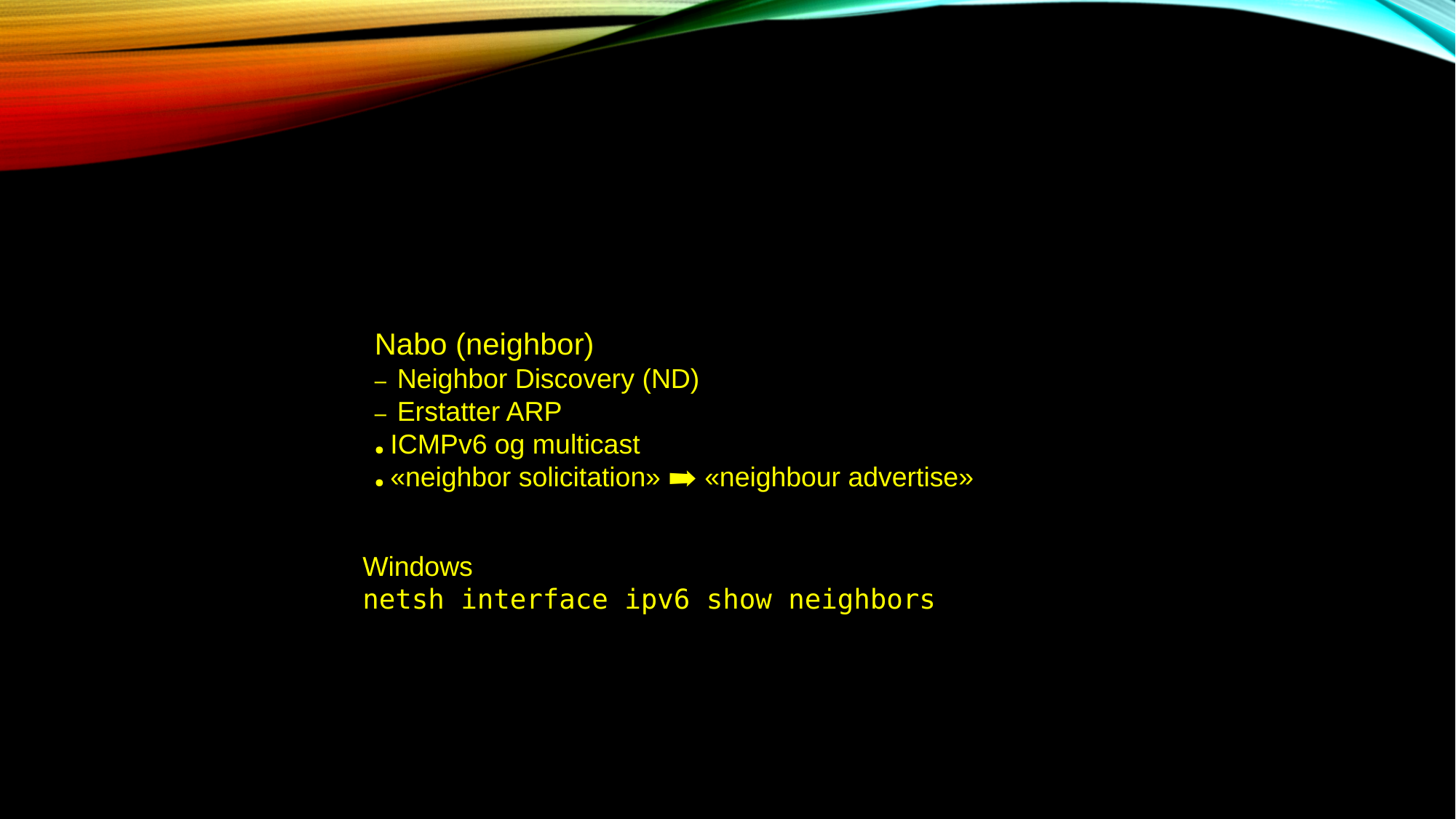

Nabo (neighbor)
– Neighbor Discovery (ND)
– Erstatter ARP
● ICMPv6 og multicast
● «neighbor solicitation» ➡ «neighbour advertise»
Windows
netsh interface ipv6 show neighbors